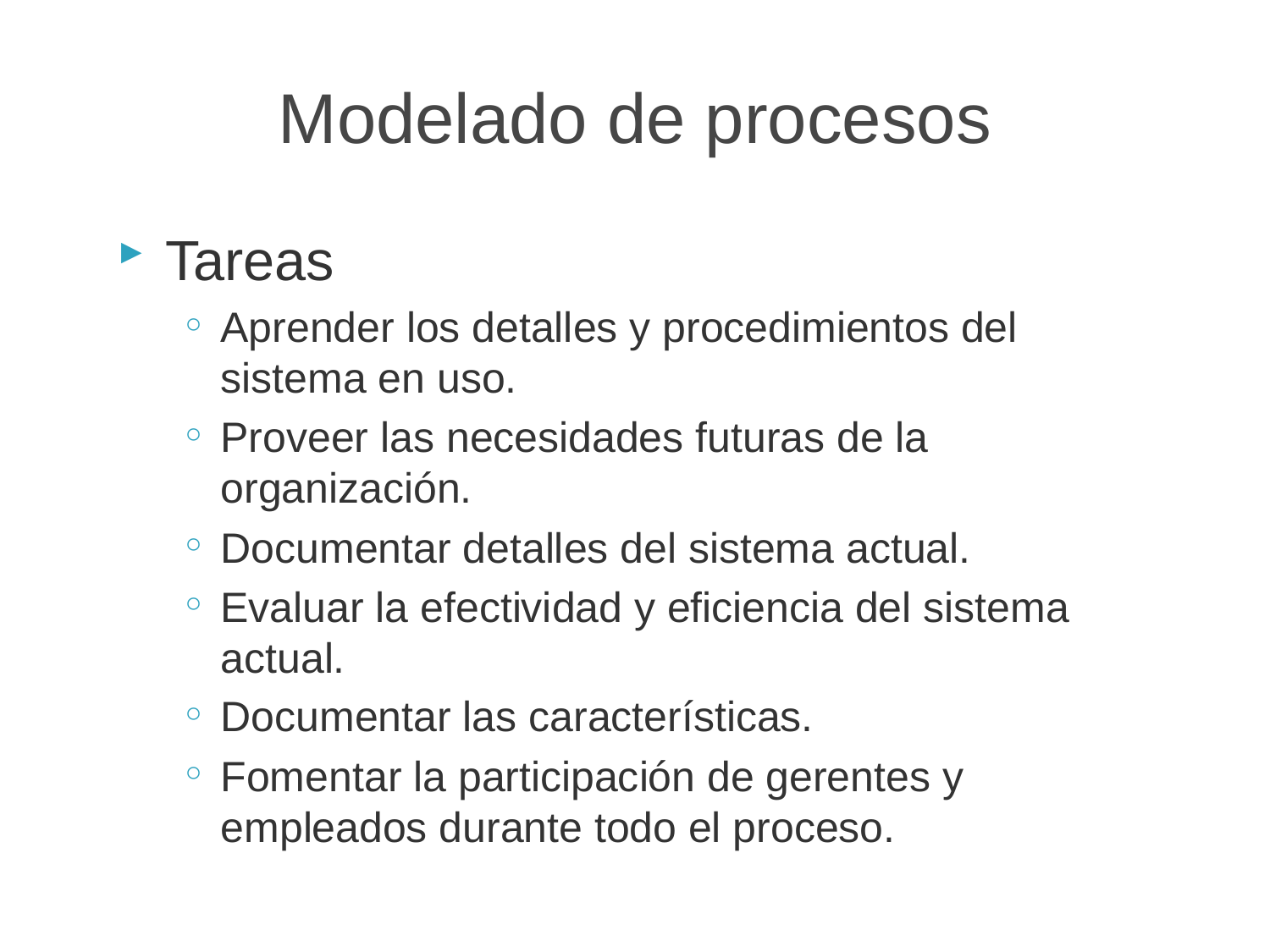

Modelado de procesos
Tareas
Aprender los detalles y procedimientos del sistema en uso.
Proveer las necesidades futuras de la organización.
Documentar detalles del sistema actual.
Evaluar la efectividad y eficiencia del sistema actual.
Documentar las características.
Fomentar la participación de gerentes y empleados durante todo el proceso.